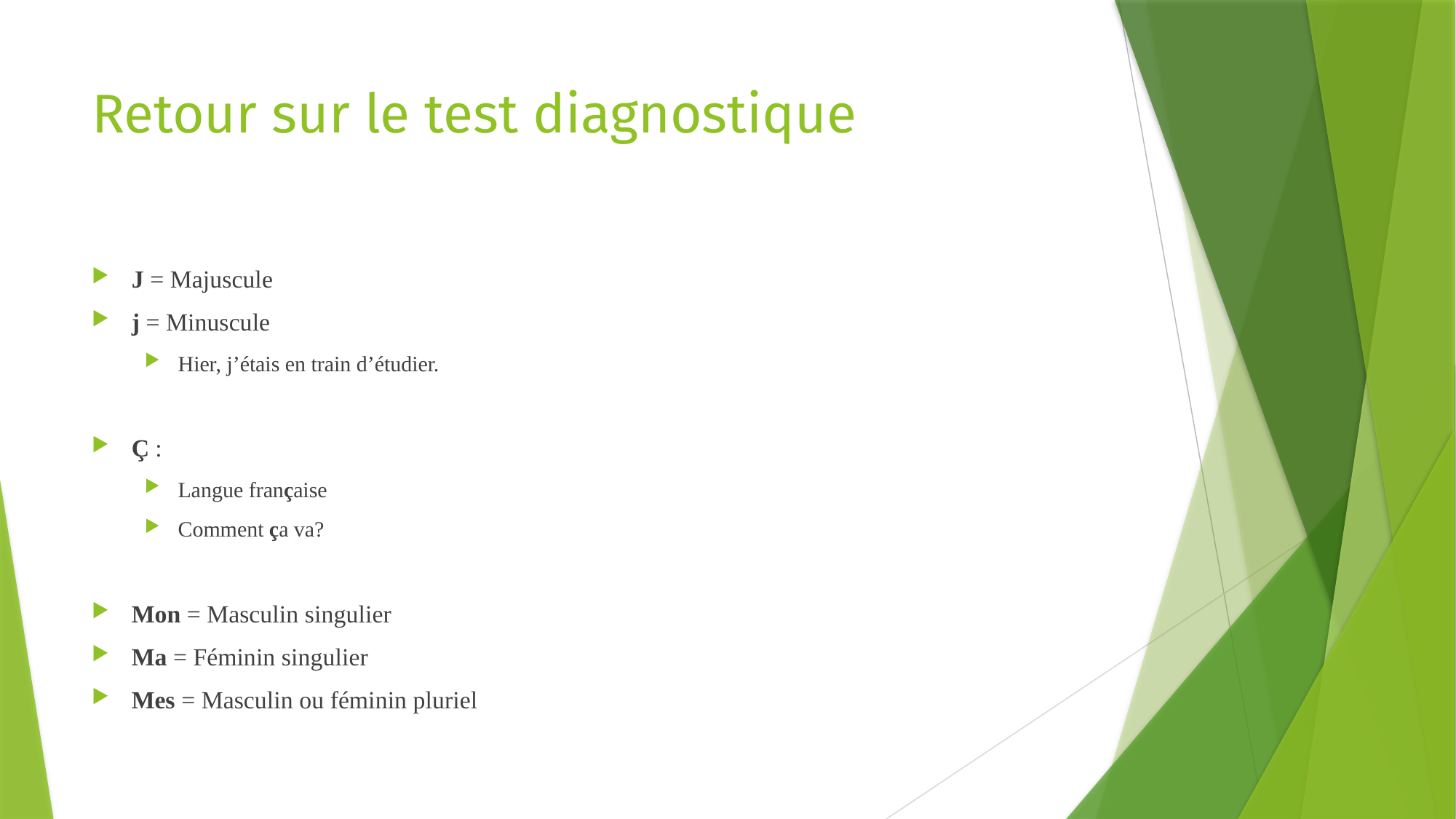

# Retour sur le test diagnostique
J = Majuscule
j = Minuscule
Hier, j’étais en train d’étudier.

Ç :
Langue française
Comment ça va?

Mon = Masculin singulier
Ma = Féminin singulier
Mes = Masculin ou féminin pluriel